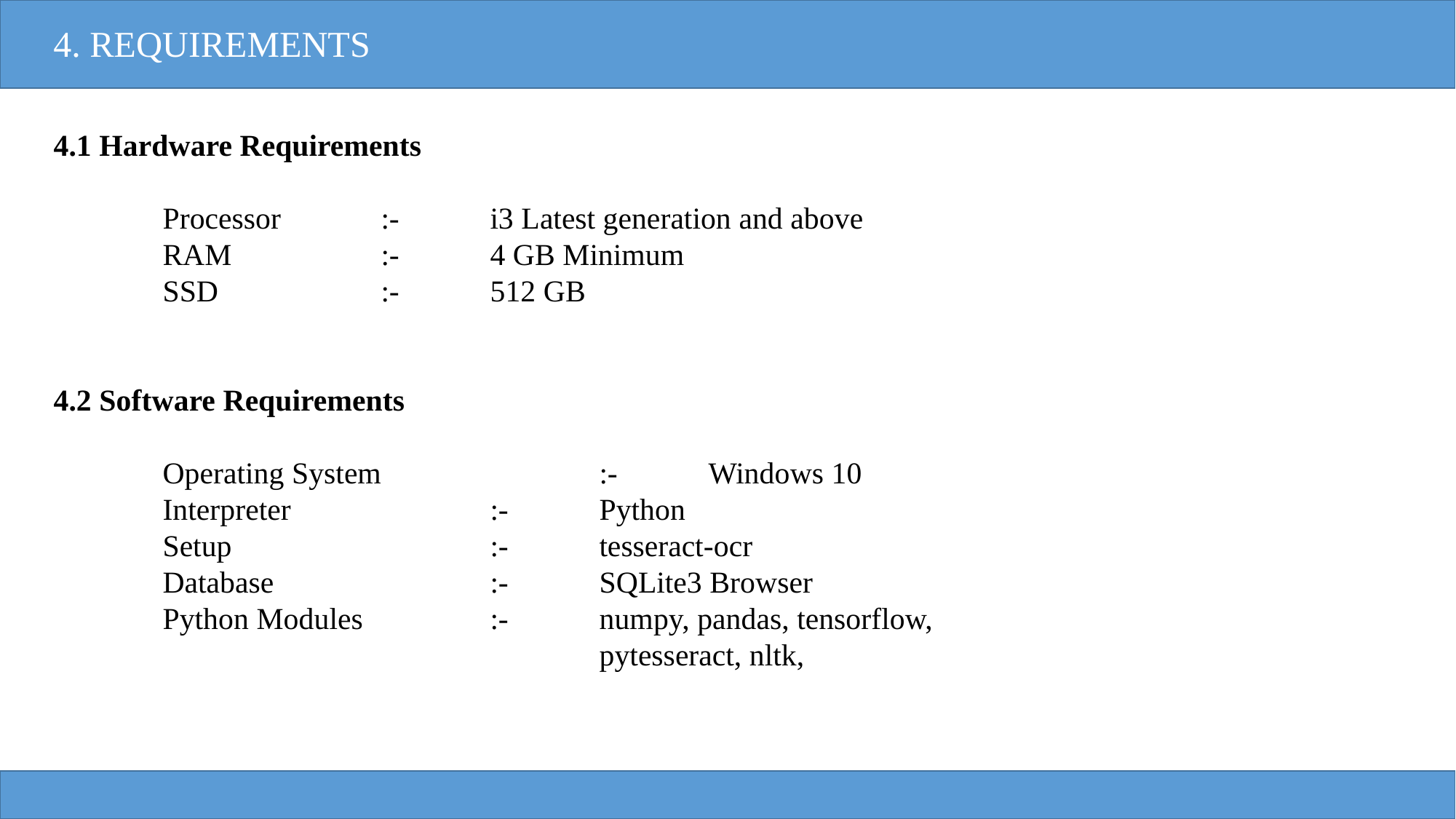

4. REQUIREMENTS
4.1 Hardware Requirements

	Processor 	:-	i3 Latest generation and above
	RAM 		:- 	4 GB Minimum
	SSD		:-	512 GB

4.2 Software Requirements

	Operating System		:- 	Windows 10
	Interpreter 		:- 	Python
	Setup 			:- 	tesseract-ocr
	Database		:- 	SQLite3 Browser
	Python Modules		:- 	numpy, pandas, tensorflow, 									pytesseract, nltk,